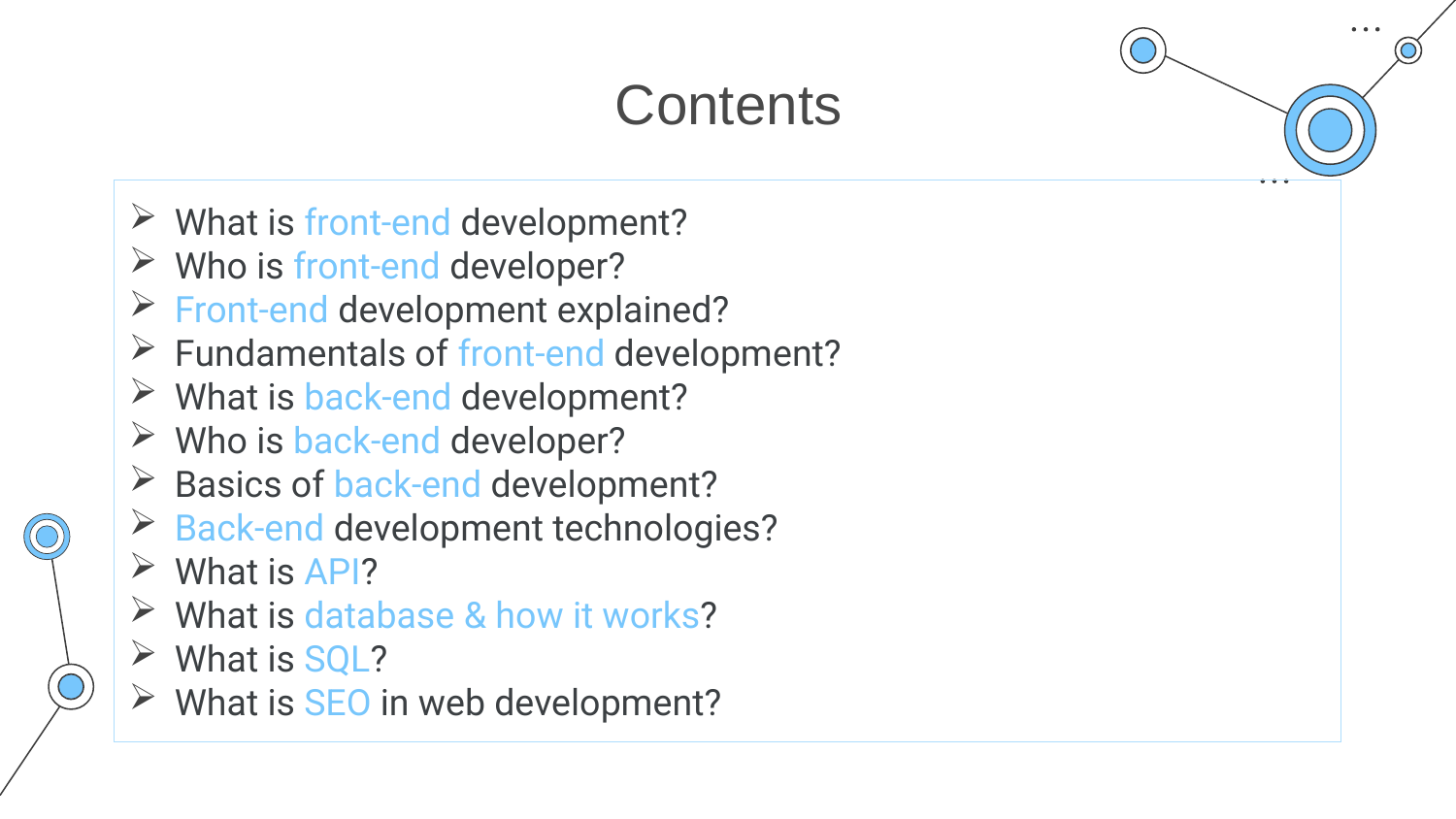

# Contents

What is front-end development?
Who is front-end developer?
Front-end development explained?
Fundamentals of front-end development?
What is back-end development?
Who is back-end developer?
Basics of back-end development?
Back-end development technologies?
What is API?
What is database & how it works?
What is SQL?
What is SEO in web development?